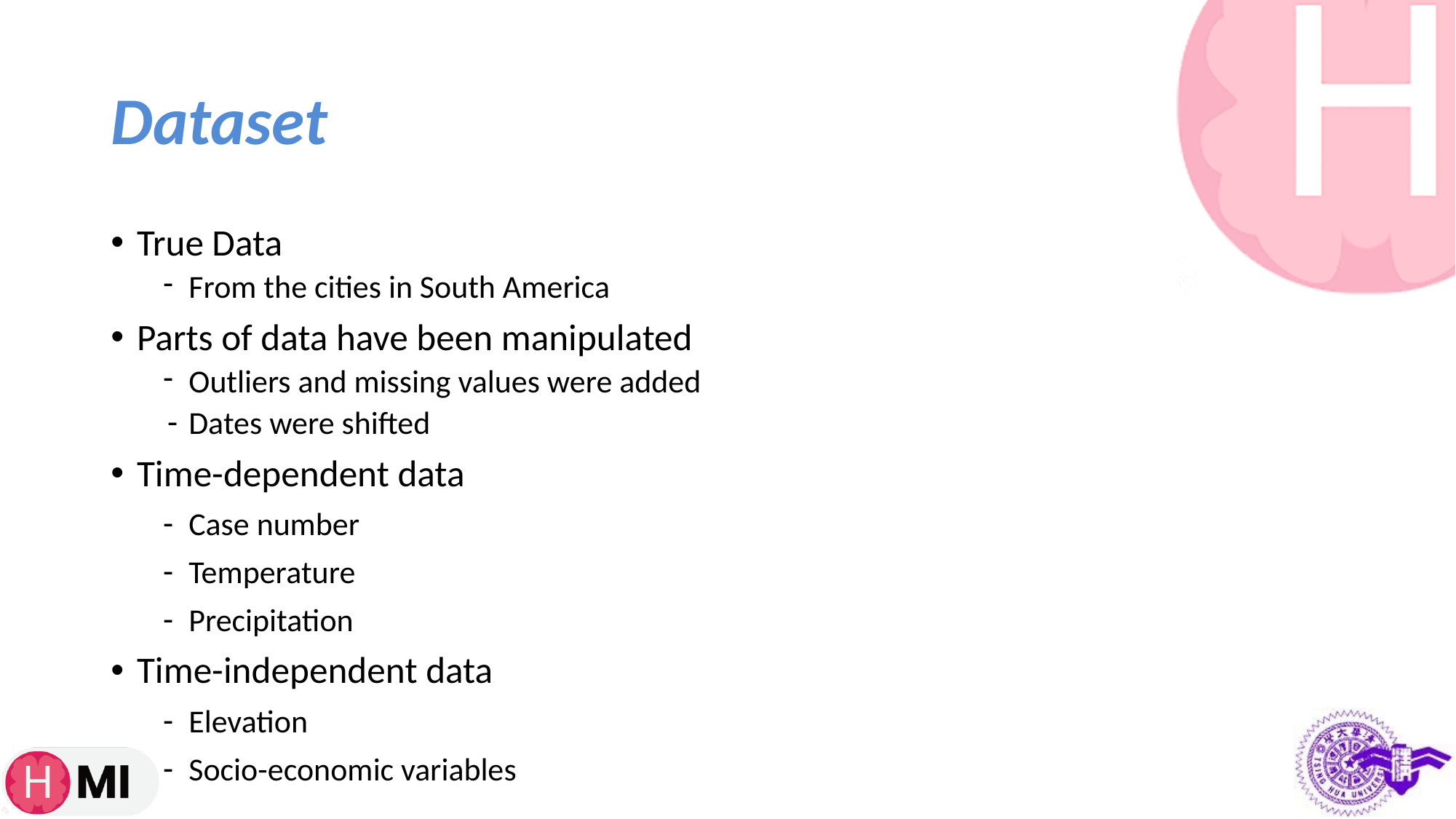

# Dataset
True Data
From the cities in South America
Parts of data have been manipulated
Outliers and missing values were added
Dates were shifted
Time-dependent data
Case number
Temperature
Precipitation
Time-independent data
Elevation
Socio-economic variables